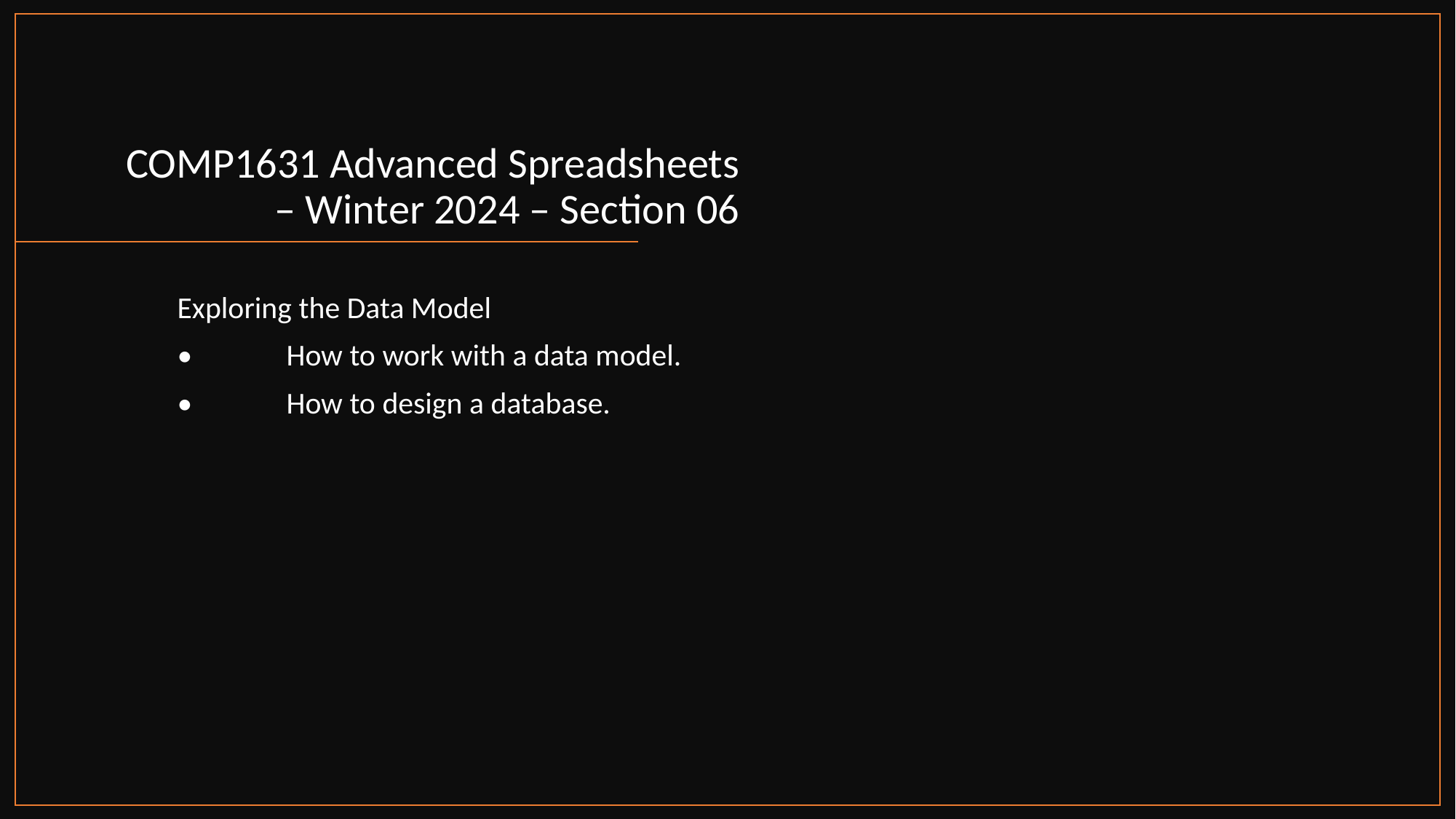

# COMP1631 Advanced Spreadsheets – Winter 2024 – Section 06
Exploring the Data Model
•	How to work with a data model.
•	How to design a database.